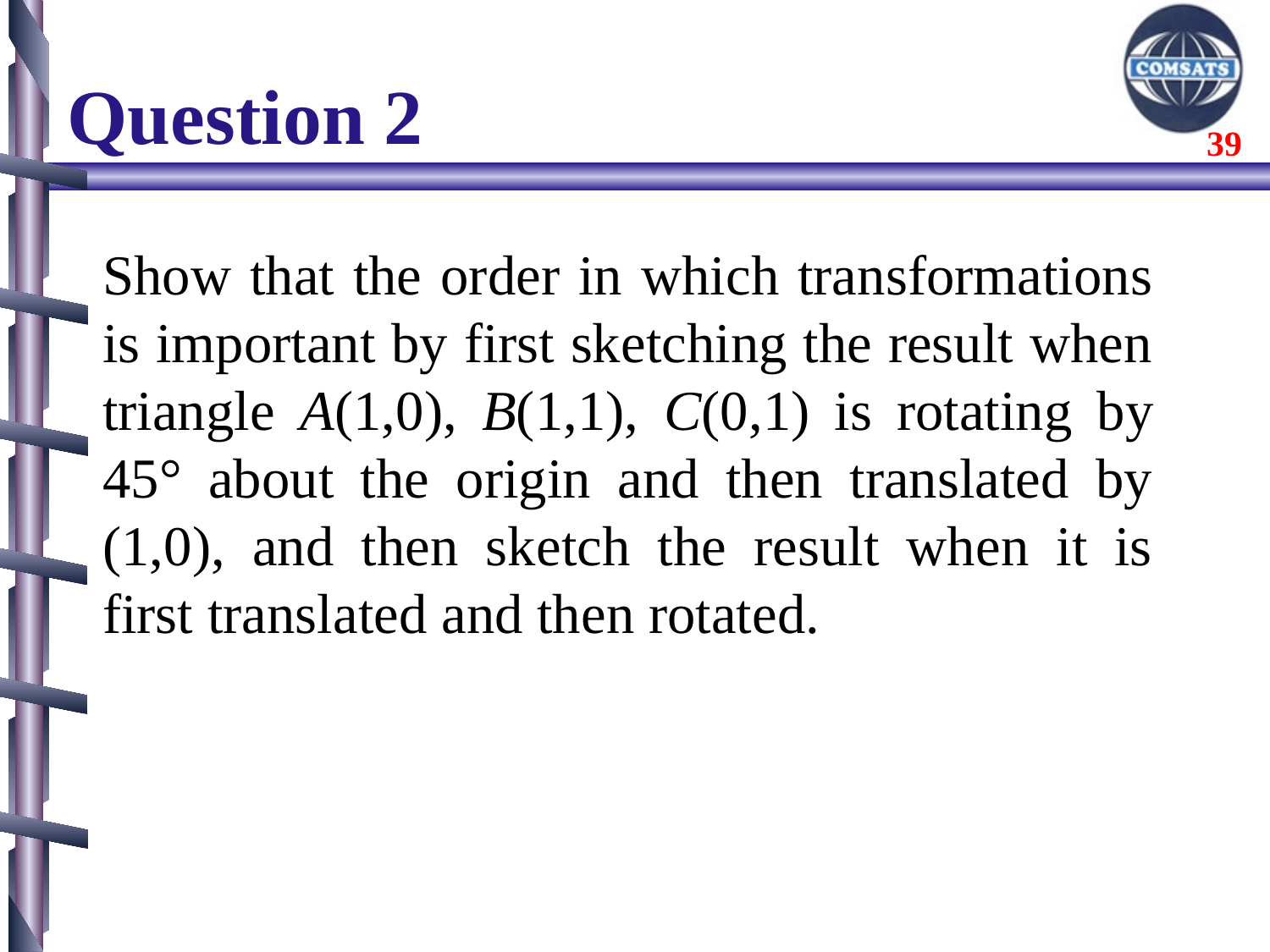

# Question 2
Show that the order in which transformations is important by first sketching the result when triangle A(1,0), B(1,1), C(0,1) is rotating by 45° about the origin and then translated by (1,0), and then sketch the result when it is first translated and then rotated.